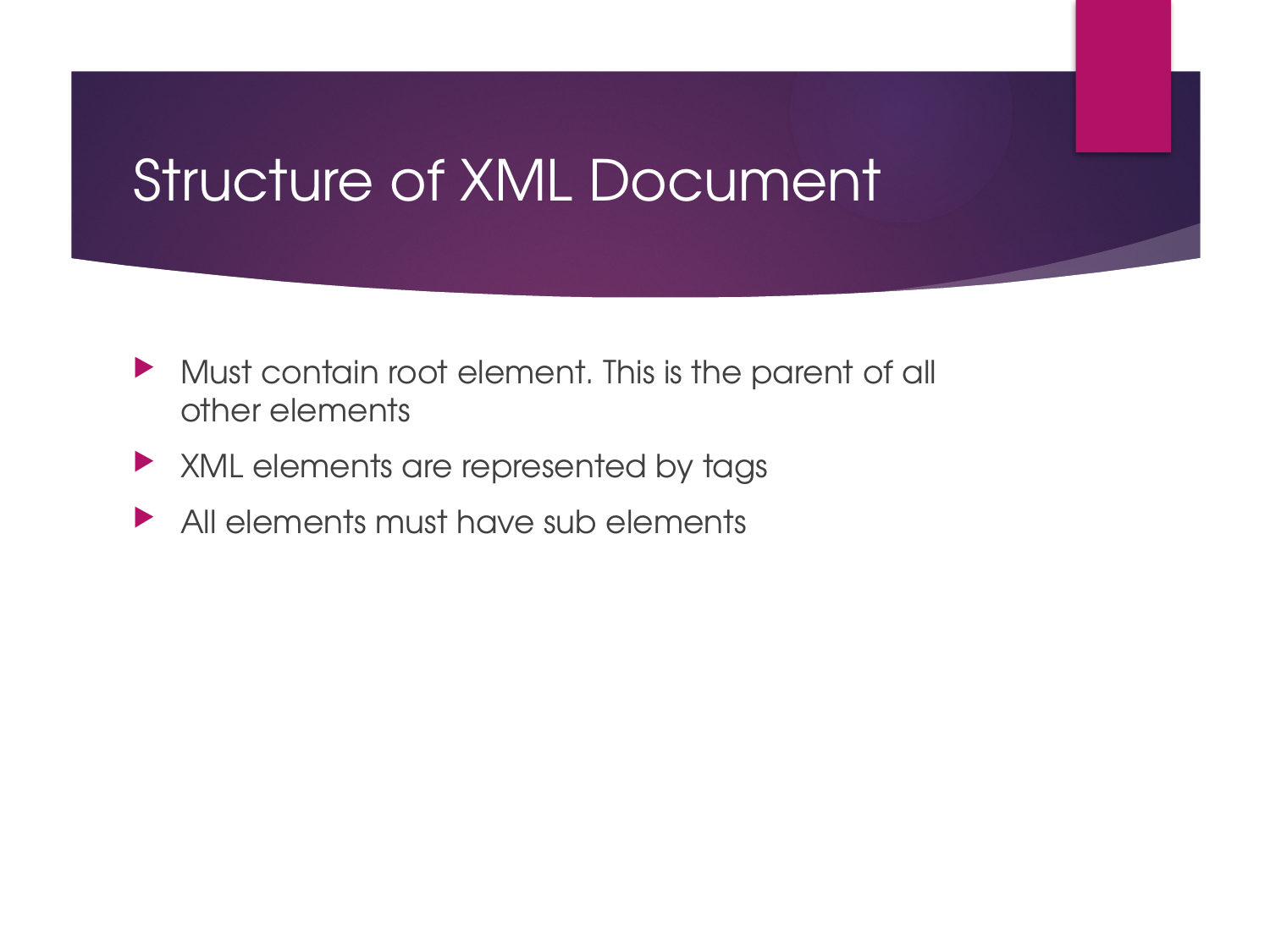

# Structure of XML Document
Must contain root element. This is the parent of all other elements
XML elements are represented by tags
All elements must have sub elements